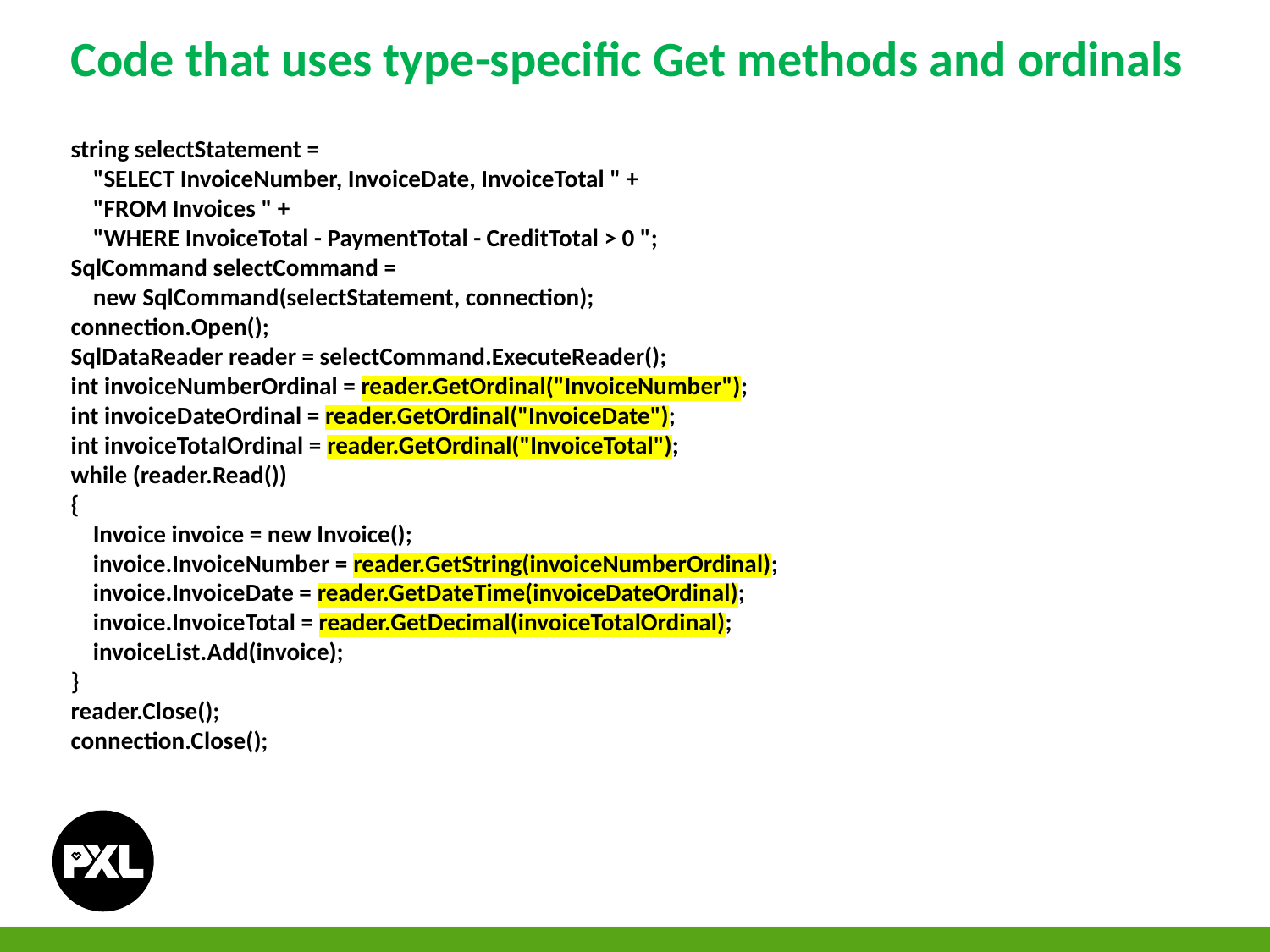

Code that uses type-specific Get methods and ordinals
string selectStatement =
    "SELECT InvoiceNumber, InvoiceDate, InvoiceTotal " +
    "FROM Invoices " +
    "WHERE InvoiceTotal - PaymentTotal - CreditTotal > 0 ";
SqlCommand selectCommand =
    new SqlCommand(selectStatement, connection);
connection.Open();
SqlDataReader reader = selectCommand.ExecuteReader();
int invoiceNumberOrdinal = reader.GetOrdinal("InvoiceNumber");
int invoiceDateOrdinal = reader.GetOrdinal("InvoiceDate");
int invoiceTotalOrdinal = reader.GetOrdinal("InvoiceTotal");
while (reader.Read())
{
    Invoice invoice = new Invoice();
    invoice.InvoiceNumber = reader.GetString(invoiceNumberOrdinal);
    invoice.InvoiceDate = reader.GetDateTime(invoiceDateOrdinal);
    invoice.InvoiceTotal = reader.GetDecimal(invoiceTotalOrdinal);
    invoiceList.Add(invoice);
}
reader.Close();
connection.Close();